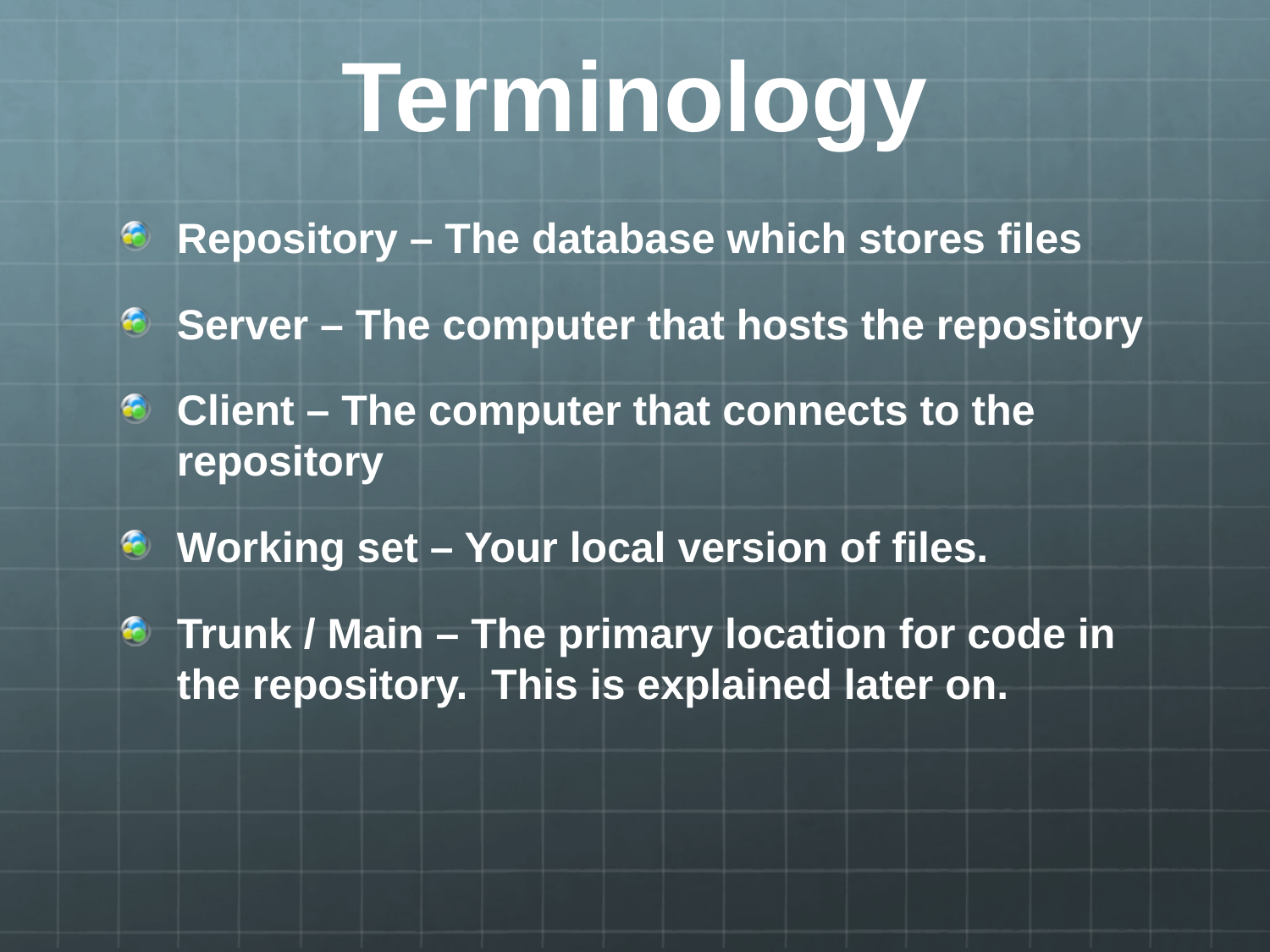

# Terminology
Repository – The database which stores files
Server – The computer that hosts the repository
Client – The computer that connects to the repository
Working set – Your local version of files.
Trunk / Main – The primary location for code in the repository.  This is explained later on.